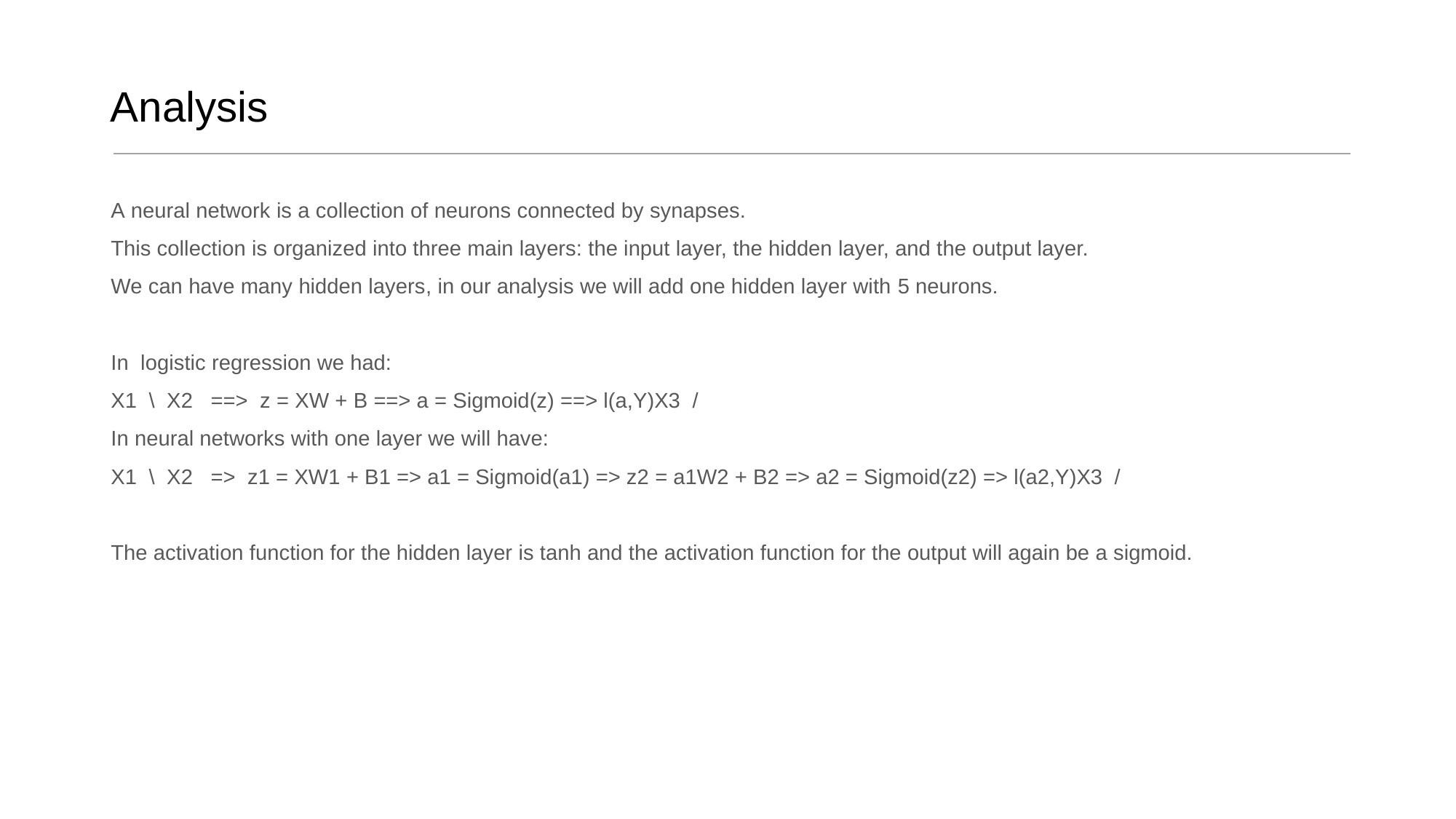

# Analysis
A neural network is a collection of neurons connected by synapses.
This collection is organized into three main layers: the input layer, the hidden layer, and the output layer.
We can have many hidden layers, in our analysis we will add one hidden layer with 5 neurons.

In  logistic regression we had:
X1  \  X2   ==>  z = XW + B ==> a = Sigmoid(z) ==> l(a,Y)X3  /
In neural networks with one layer we will have:
X1  \  X2   =>  z1 = XW1 + B1 => a1 = Sigmoid(a1) => z2 = a1W2 + B2 => a2 = Sigmoid(z2) => l(a2,Y)X3  /

The activation function for the hidden layer is tanh and the activation function for the output will again be a sigmoid.